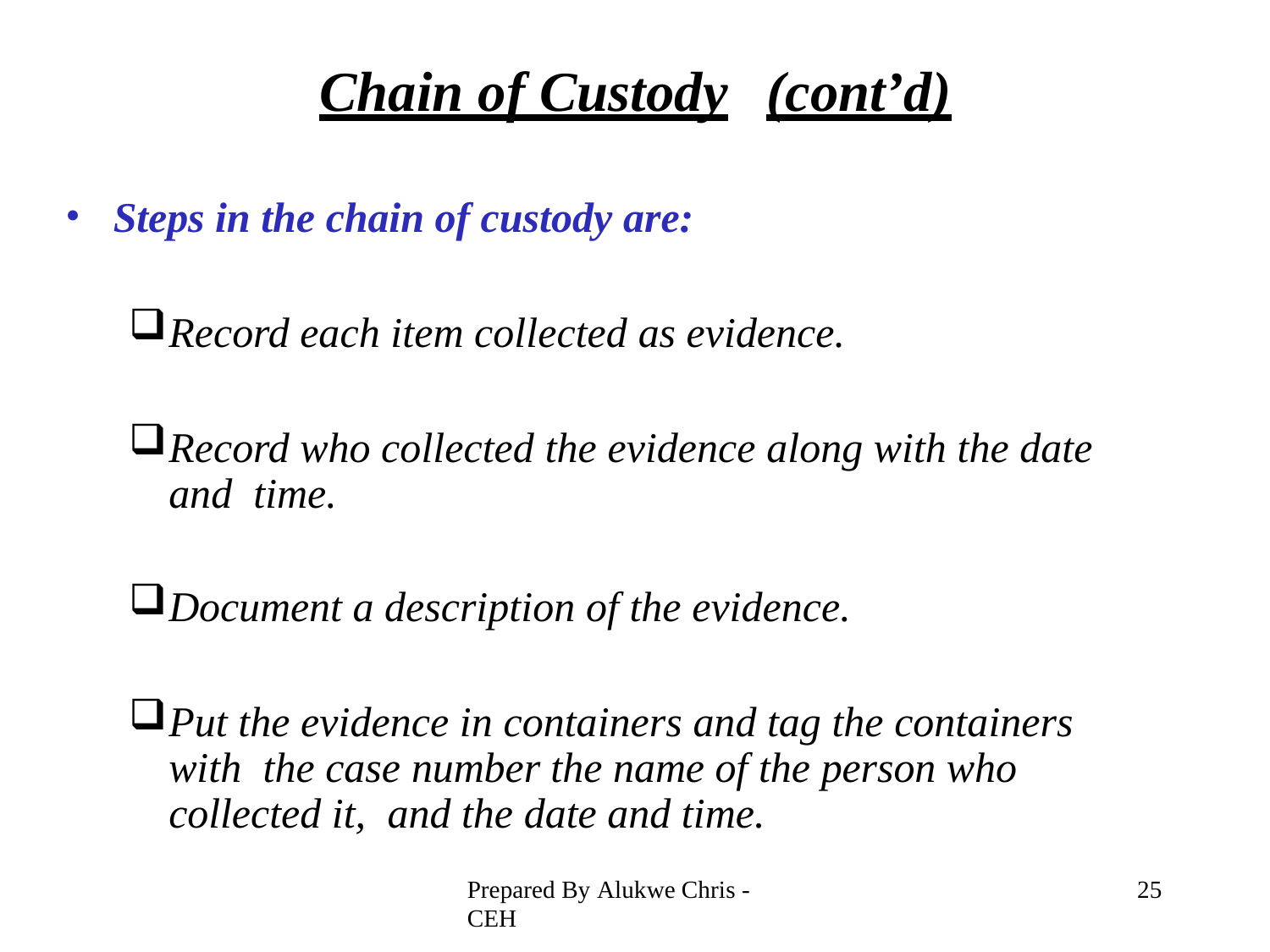

# Chain of Custody	(cont’d)
Steps in the chain of custody are:

Record each item collected as evidence.

Record who collected the evidence along with the date and  time.

Document a description of the evidence.

Put the evidence in containers and tag the containers with  the case number the name of the person who collected it,  and the date and time.
Prepared By Alukwe Chris - CEH
25